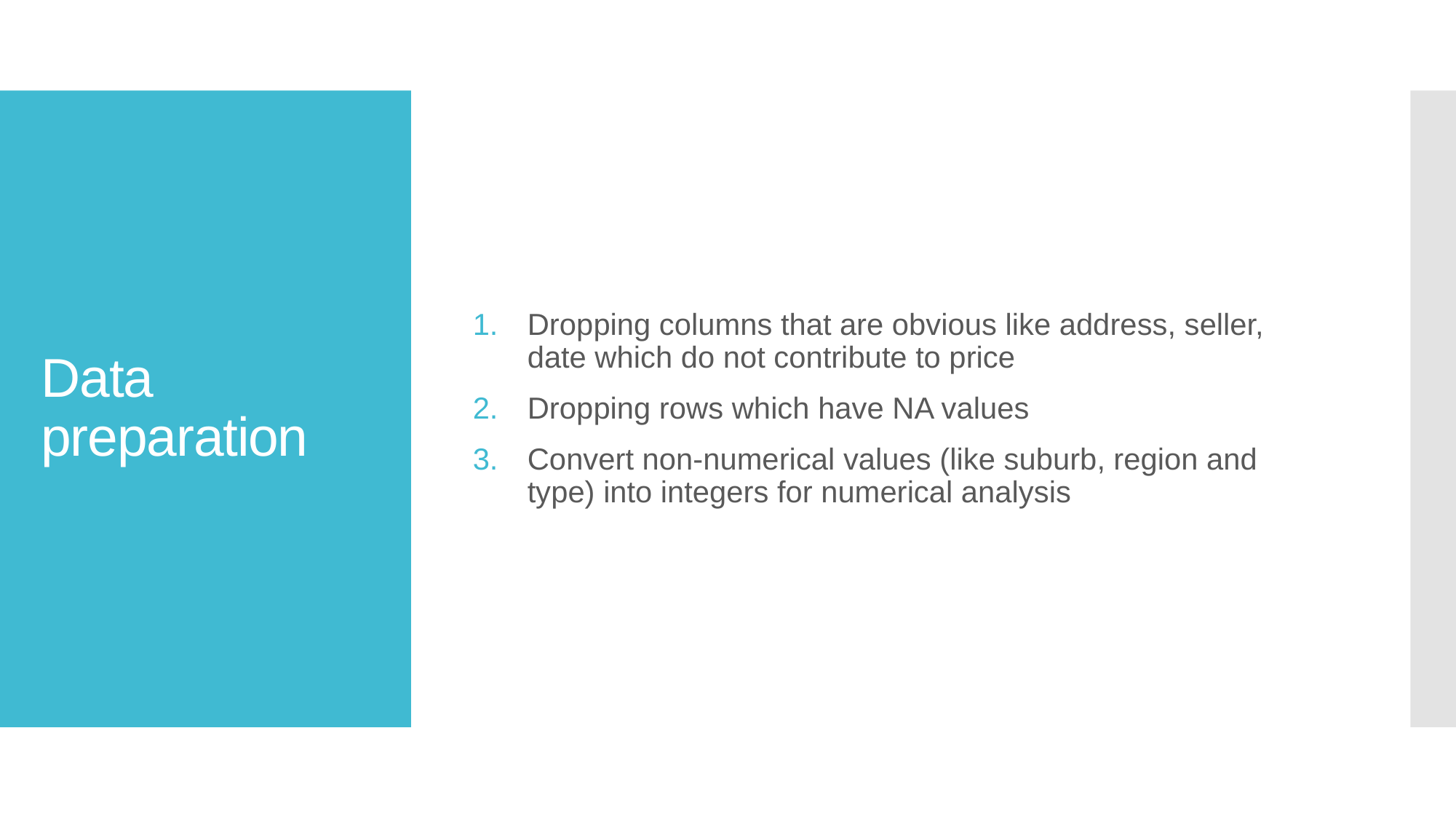

Dropping columns that are obvious like address, seller, date which do not contribute to price
Dropping rows which have NA values
Convert non-numerical values (like suburb, region and type) into integers for numerical analysis
# Data preparation